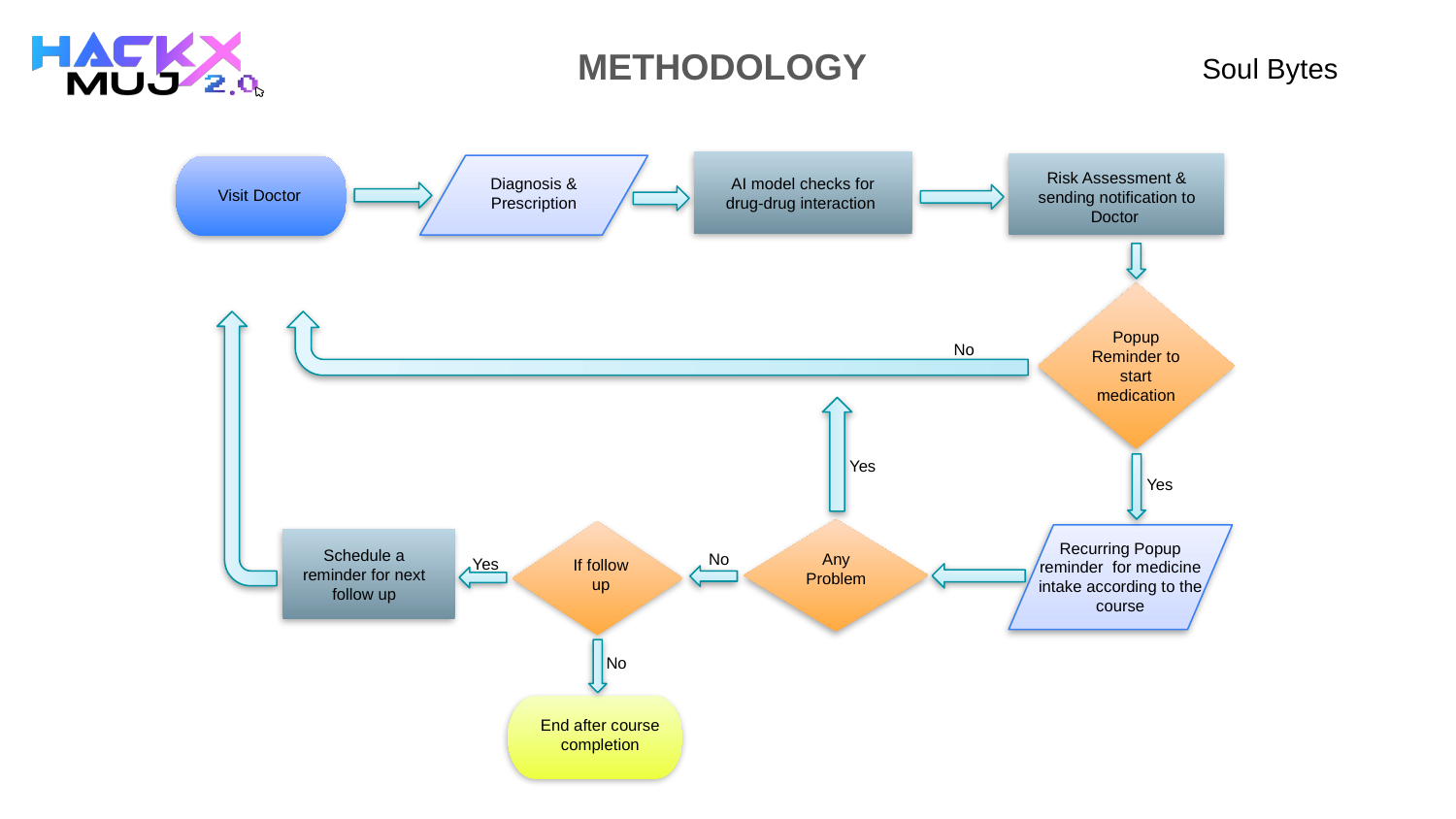

METHODOLOGY

# Soul Bytes

Risk Assessment & sending notification to Doctor
Diagnosis & Prescription
AI model checks for drug-drug interaction
   Visit Doctor

Popup Reminder to start medication
No

Yes

Yes

Recurring Popup reminder  for medicine intake according to the course
Schedule a reminder for next follow up
No
Any Problem
Yes
If follow up

No

End after course completion